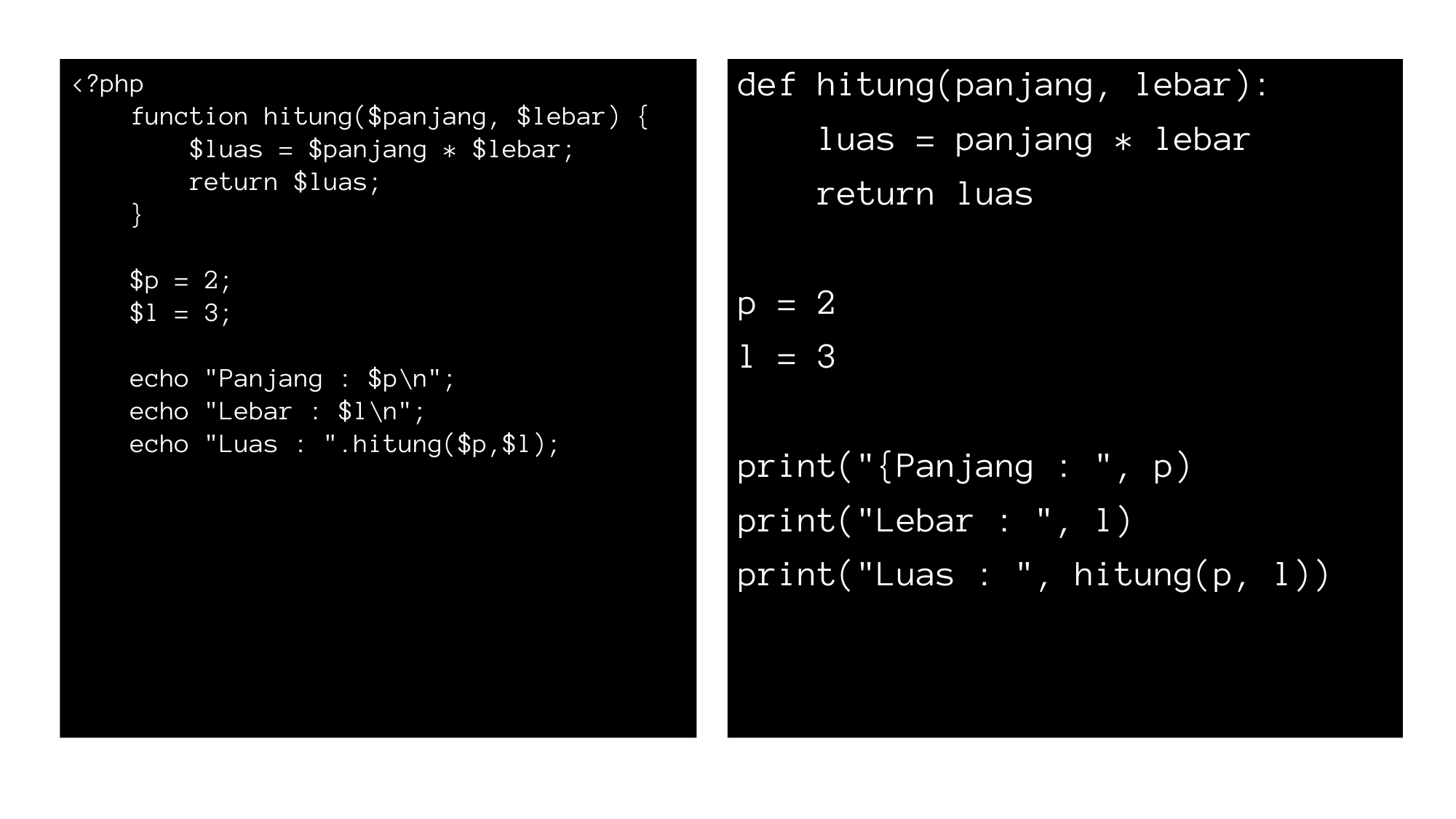

<?php
    function hitung($panjang, $lebar) {
        $luas = $panjang * $lebar;
        return $luas;
    }

    $p = 2;
    $l = 3;

    echo "Panjang : $p\n";
    echo "Lebar : $l\n";
    echo "Luas : ".hitung($p,$l);
def hitung(panjang, lebar):
    luas = panjang * lebar
    return luas

p = 2
l = 3

print("{Panjang : ", p)
print("Lebar : ", l)
print("Luas : ", hitung(p, l))